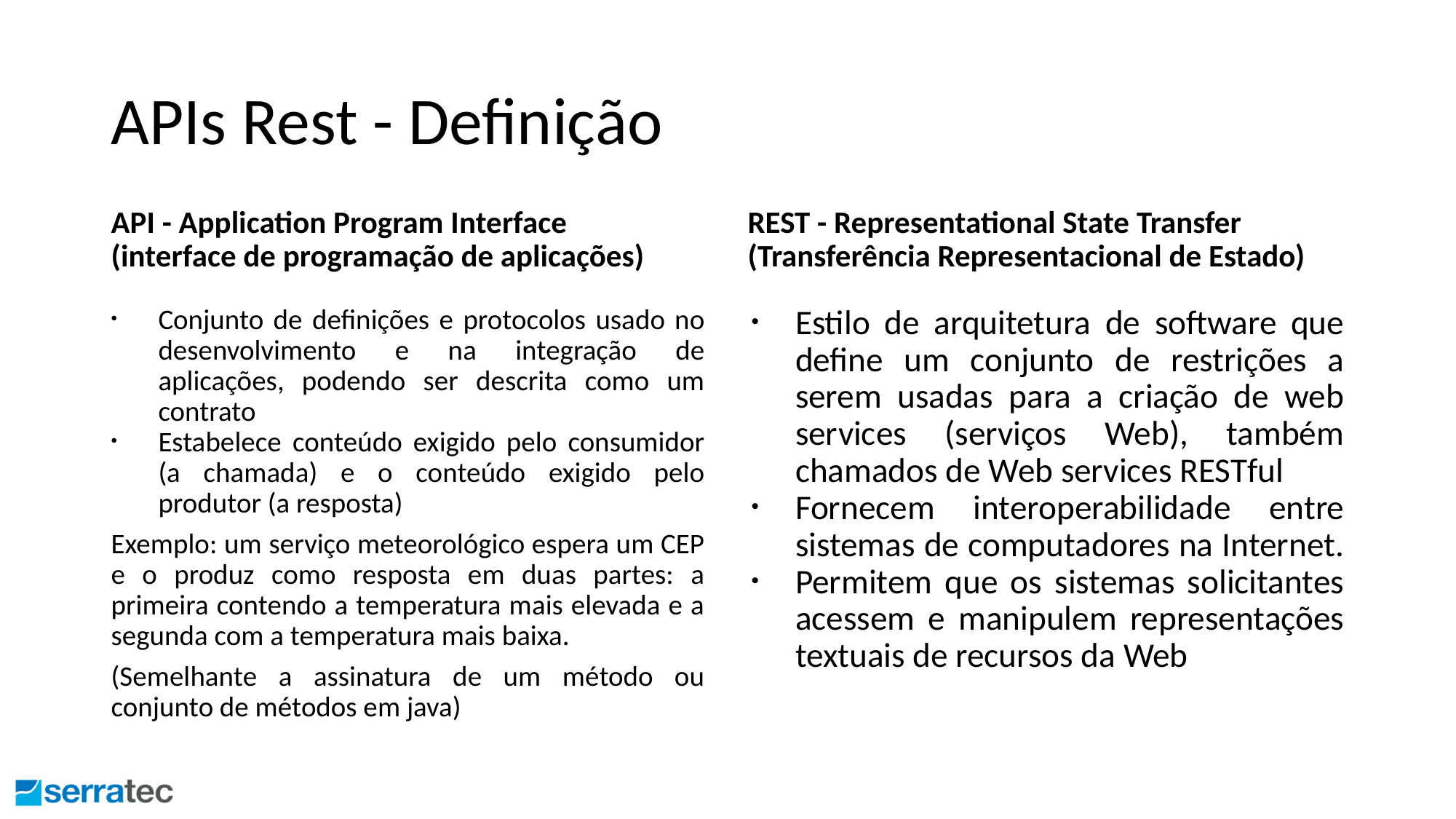

# APIs Rest - Definição
API - Application Program Interface
(interface de programação de aplicações)
REST - Representational State Transfer
(Transferência Representacional de Estado)
Conjunto de definições e protocolos usado no desenvolvimento e na integração de aplicações, podendo ser descrita como um contrato
Estabelece conteúdo exigido pelo consumidor (a chamada) e o conteúdo exigido pelo produtor (a resposta)
Exemplo: um serviço meteorológico espera um CEP e o produz como resposta em duas partes: a primeira contendo a temperatura mais elevada e a segunda com a temperatura mais baixa.
(Semelhante a assinatura de um método ou conjunto de métodos em java)
Estilo de arquitetura de software que define um conjunto de restrições a serem usadas para a criação de web services (serviços Web), também chamados de Web services RESTful
Fornecem interoperabilidade entre sistemas de computadores na Internet.
Permitem que os sistemas solicitantes acessem e manipulem representações textuais de recursos da Web